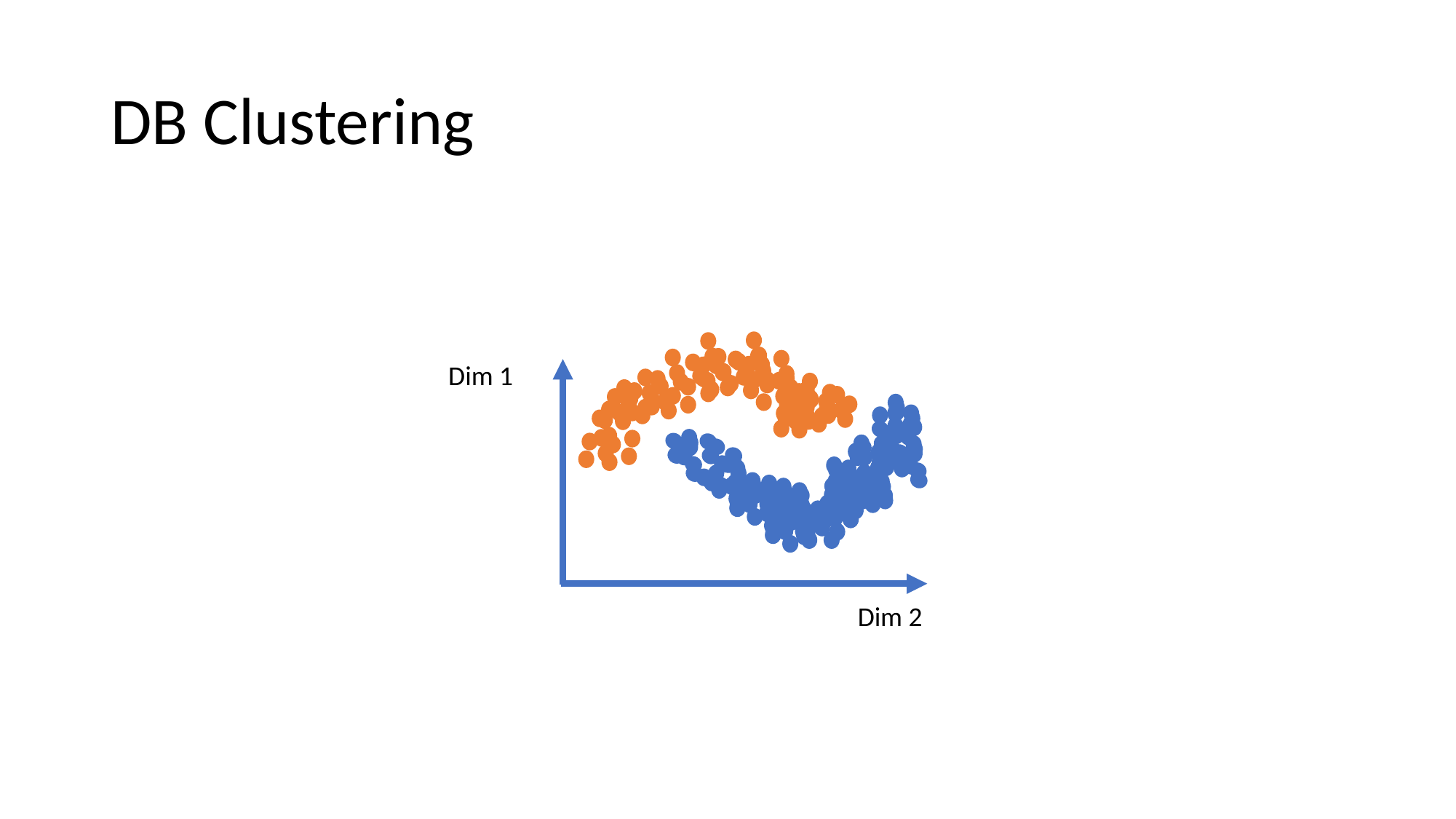

# DB Clustering

Dim 1

Dim 2